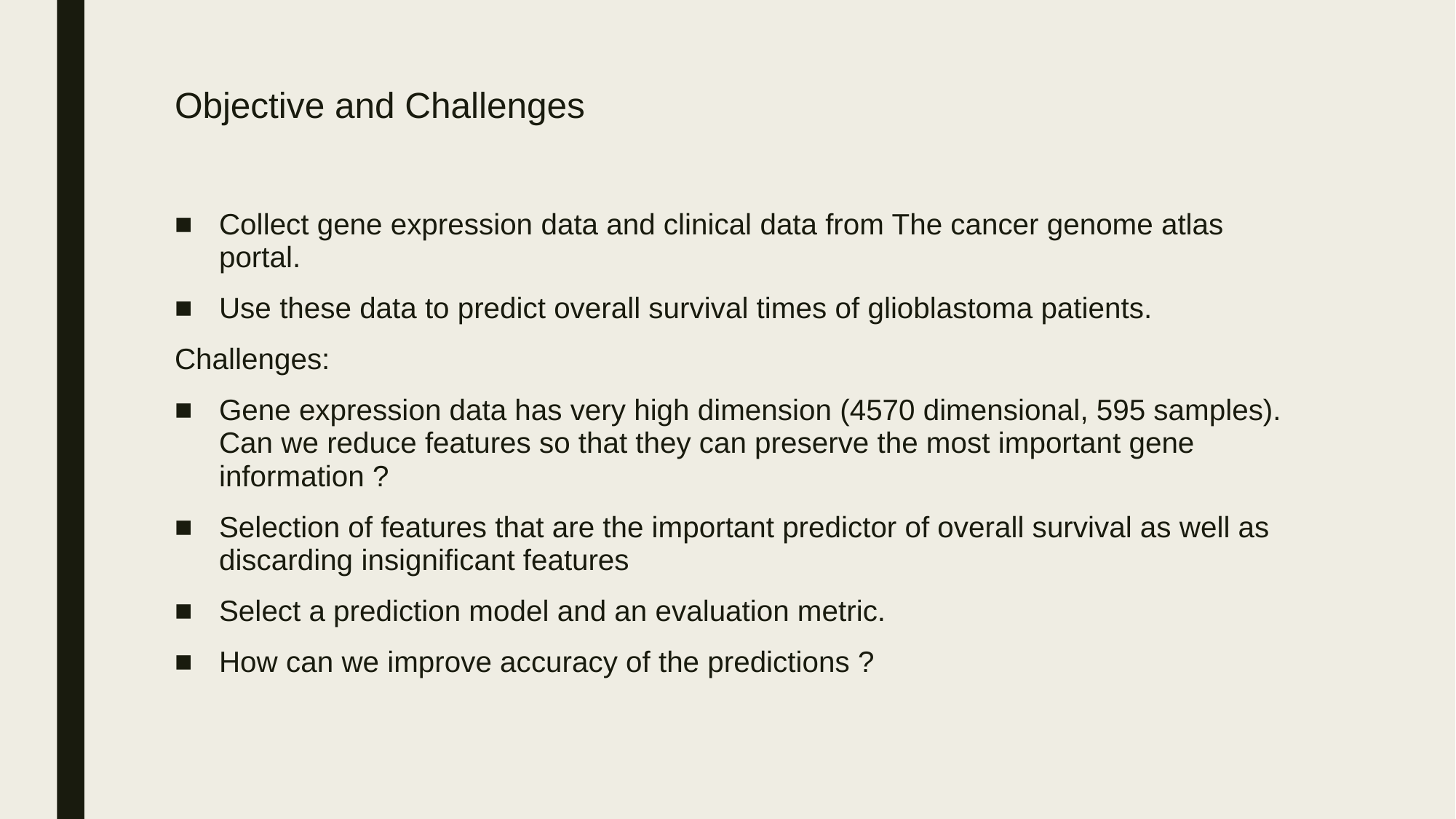

# Objective and Challenges
Collect gene expression data and clinical data from The cancer genome atlas portal.
Use these data to predict overall survival times of glioblastoma patients.
Challenges:
Gene expression data has very high dimension (4570 dimensional, 595 samples). Can we reduce features so that they can preserve the most important gene information ?
Selection of features that are the important predictor of overall survival as well as discarding insignificant features
Select a prediction model and an evaluation metric.
How can we improve accuracy of the predictions ?